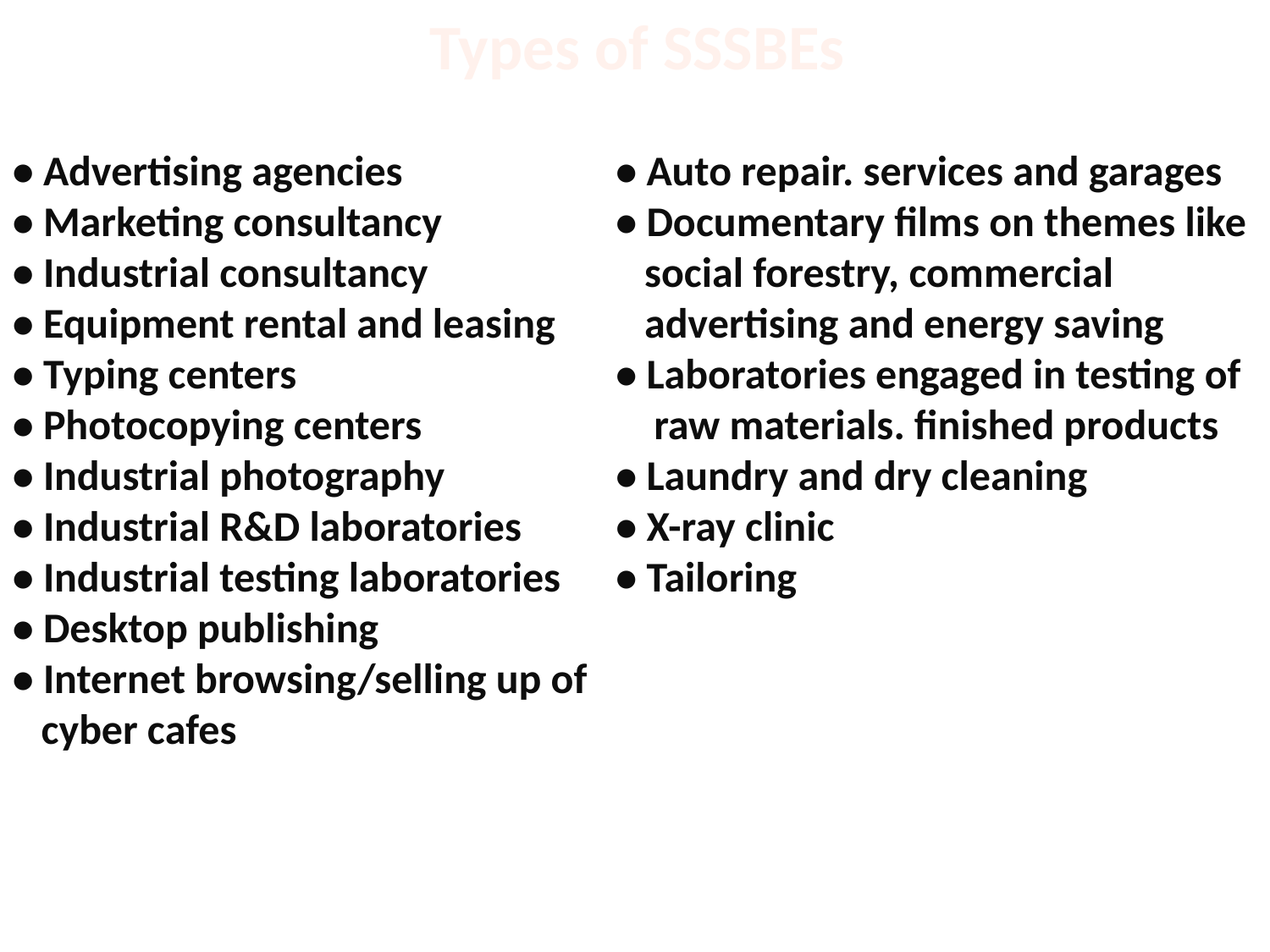

Types of SSSBEs
• Advertising agencies
• Marketing consultancy
• Industrial consultancy
• Equipment rental and leasing
• Typing centers
• Photocopying centers
• Industrial photography
• Industrial R&D laboratories
• Industrial testing laboratories
• Desktop publishing
• Internet browsing/selling up of
   cyber cafes
• Auto repair. services and garages
• Documentary films on themes like
   social forestry, commercial
   advertising and energy saving
• Laboratories engaged in testing of
    raw materials. finished products
• Laundry and dry cleaning
• X-ray clinic
• Tailoring